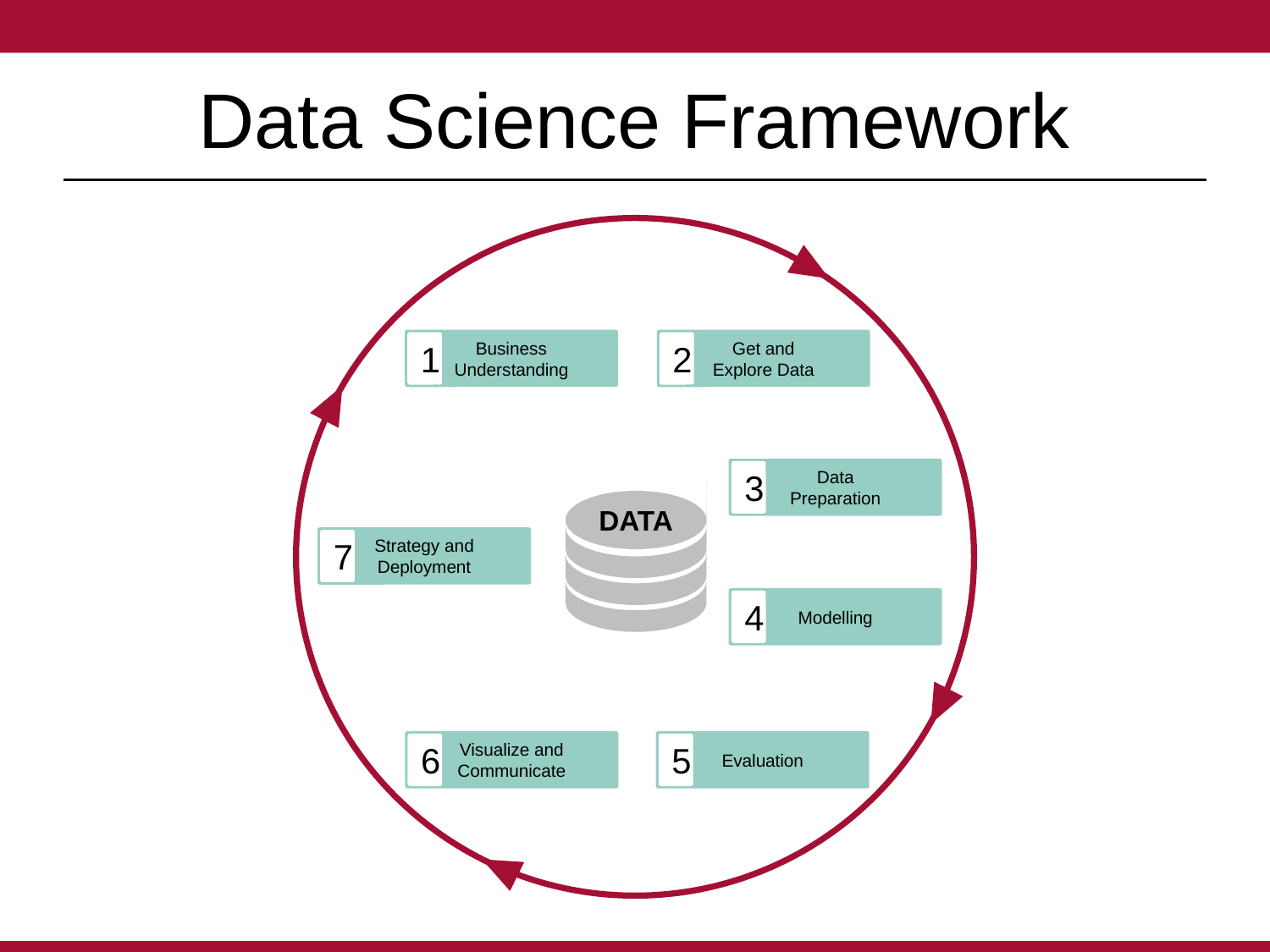

# Data Science Framework

Business
Understanding
1
Get and
Explore Data
2

Data
Preparation
3

DATA

Strategy and Deployment
7
Modelling
4

Visualize and
Communicate
6
Evaluation
5